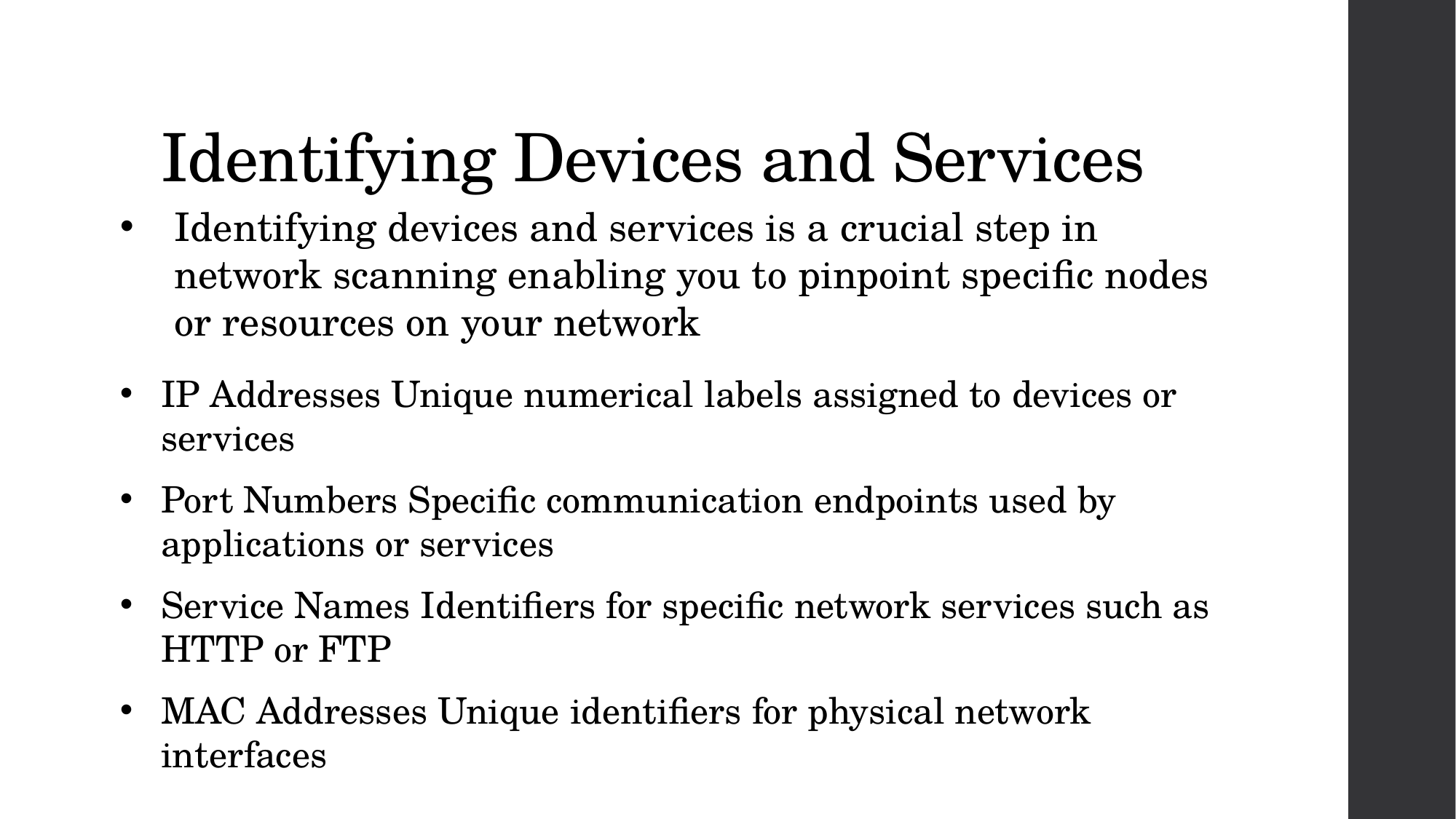

# Identifying Devices and Services

Identifying devices and services is a crucial step in network scanning enabling you to pinpoint specific nodes or resources on your network
IP Addresses Unique numerical labels assigned to devices or services
Port Numbers Specific communication endpoints used by applications or services
Service Names Identifiers for specific network services such as HTTP or FTP
MAC Addresses Unique identifiers for physical network interfaces